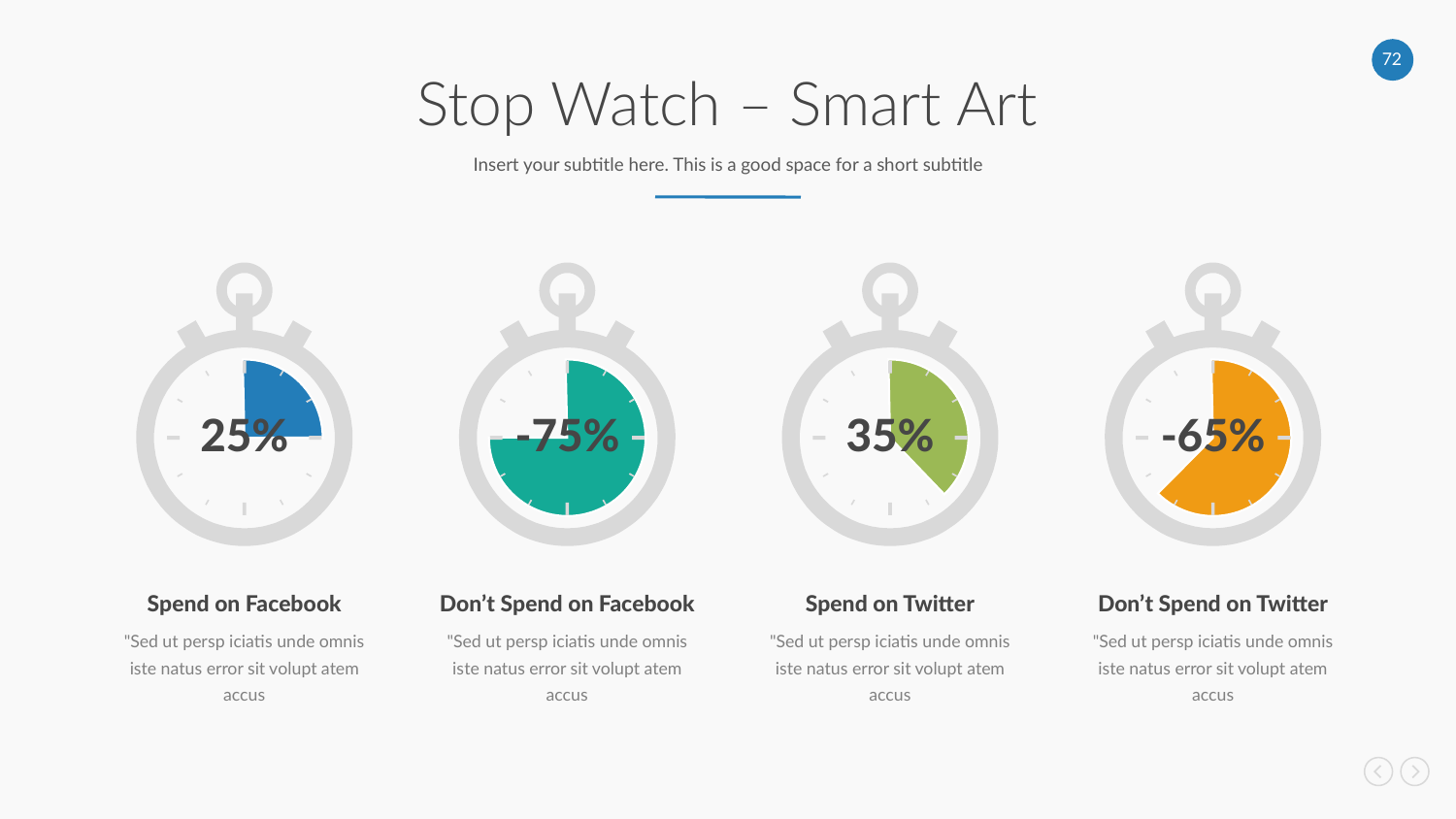

Stop Watch – Smart Art
Insert your subtitle here. This is a good space for a short subtitle

25%

-75%

35%

-65%
Spend on Facebook
"Sed ut persp iciatis unde omnis iste natus error sit volupt atem accus
Don’t Spend on Facebook
"Sed ut persp iciatis unde omnis iste natus error sit volupt atem accus
Spend on Twitter
"Sed ut persp iciatis unde omnis iste natus error sit volupt atem accus
Don’t Spend on Twitter
"Sed ut persp iciatis unde omnis iste natus error sit volupt atem accus